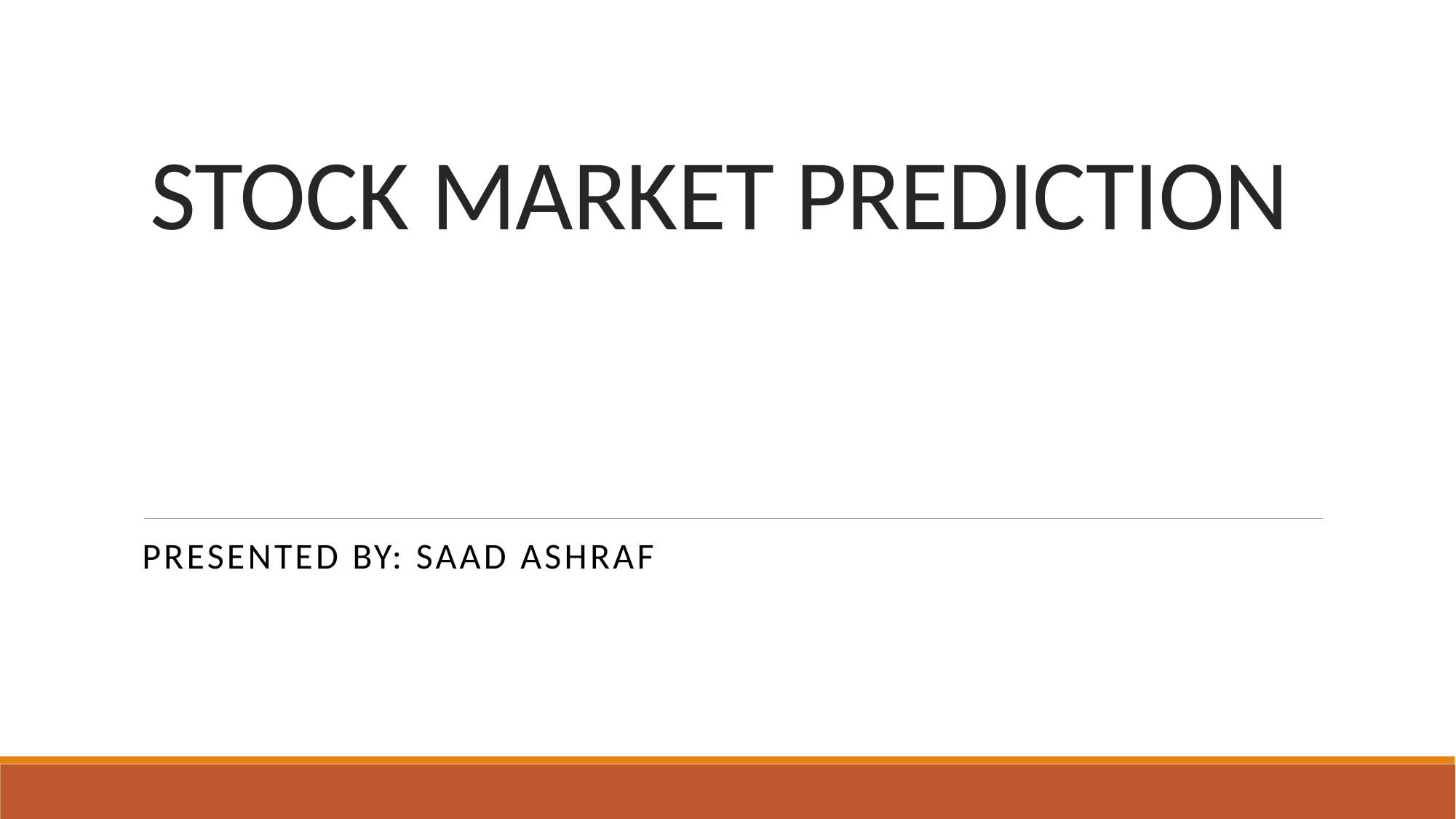

# STOCK MARKET PREDICTION
PRESENTED BY: Saad ASHRAF